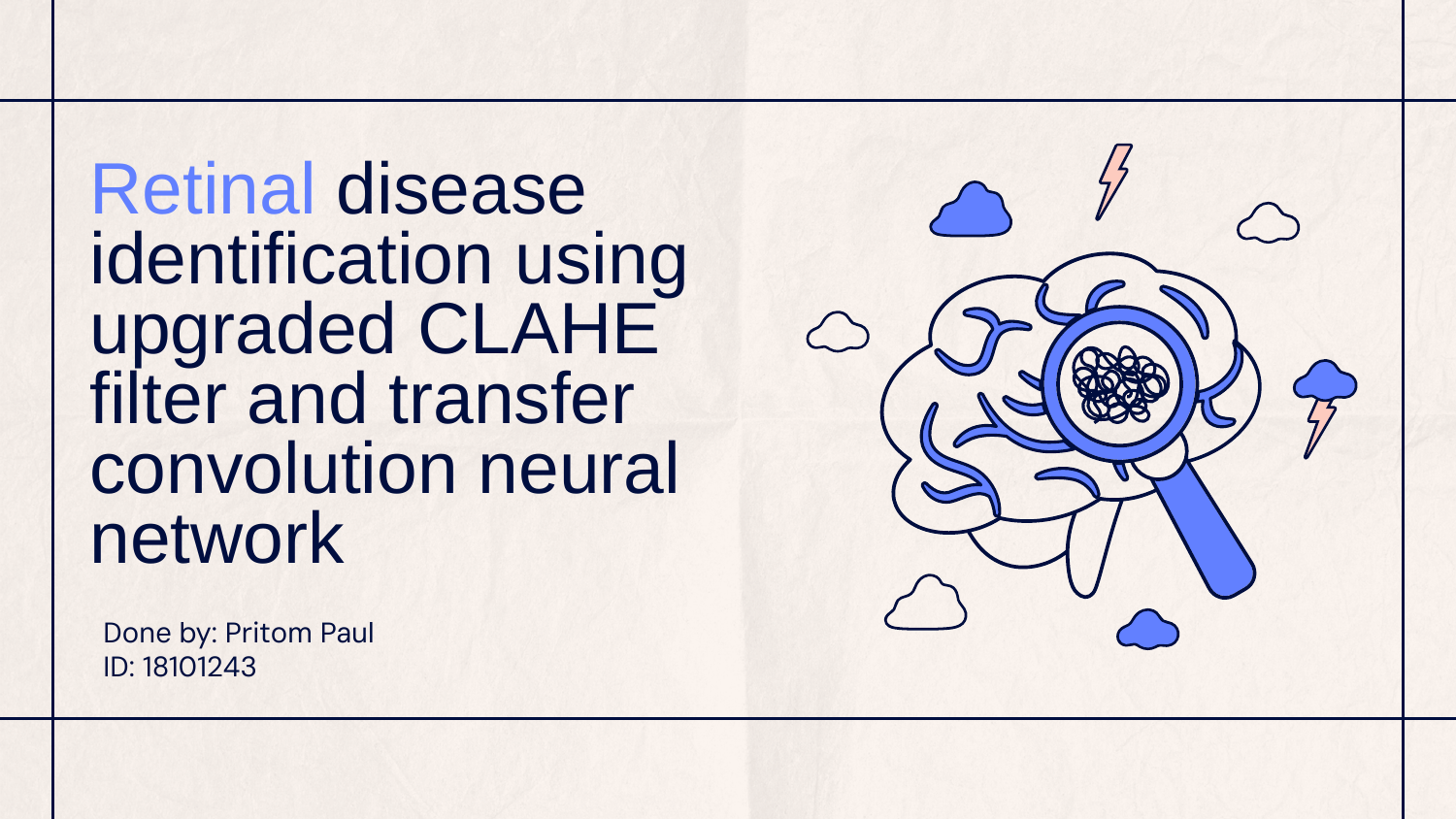

# Retinal disease identification using upgraded CLAHE filter and transfer convolution neural network

Done by: Pritom Paul
ID: 18101243